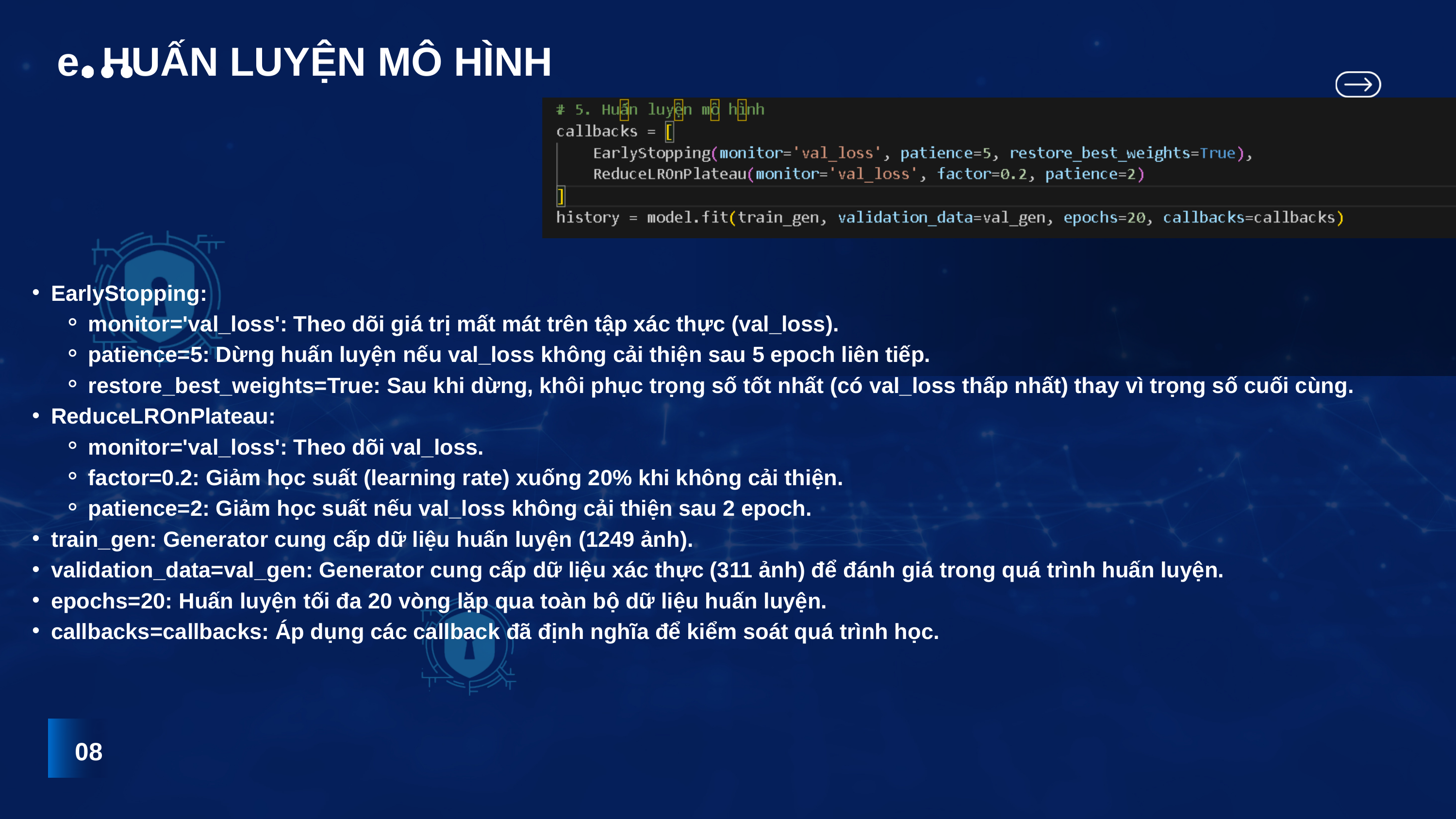

e. HUẤN LUYỆN MÔ HÌNH

EarlyStopping:
monitor='val_loss': Theo dõi giá trị mất mát trên tập xác thực (val_loss).
patience=5: Dừng huấn luyện nếu val_loss không cải thiện sau 5 epoch liên tiếp.
restore_best_weights=True: Sau khi dừng, khôi phục trọng số tốt nhất (có val_loss thấp nhất) thay vì trọng số cuối cùng.
ReduceLROnPlateau:
monitor='val_loss': Theo dõi val_loss.
factor=0.2: Giảm học suất (learning rate) xuống 20% khi không cải thiện.
patience=2: Giảm học suất nếu val_loss không cải thiện sau 2 epoch.
train_gen: Generator cung cấp dữ liệu huấn luyện (1249 ảnh).
validation_data=val_gen: Generator cung cấp dữ liệu xác thực (311 ảnh) để đánh giá trong quá trình huấn luyện.
epochs=20: Huấn luyện tối đa 20 vòng lặp qua toàn bộ dữ liệu huấn luyện.
callbacks=callbacks: Áp dụng các callback đã định nghĩa để kiểm soát quá trình học.

08